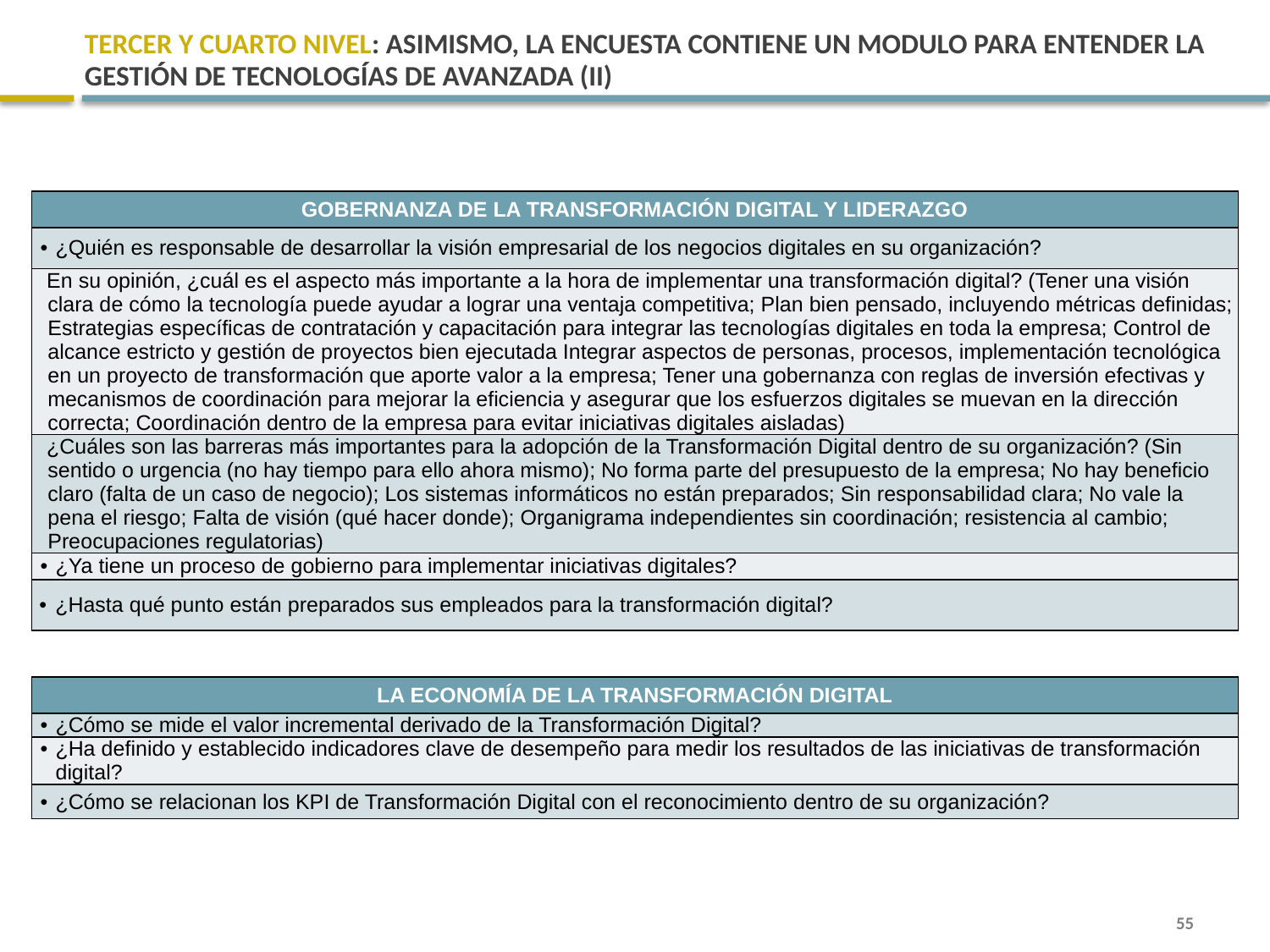

# TERCER Y CUARTO NIVEL: ASIMISMO, LA ENCUESTA CONTIENE UN MODULO para entender la gestión de tecnologías de avanzada (II)
| GOBERNANZA DE LA TRANSFORMACIÓN DIGITAL Y LIDERAZGO |
| --- |
| ¿Quién es responsable de desarrollar la visión empresarial de los negocios digitales en su organización? |
| En su opinión, ¿cuál es el aspecto más importante a la hora de implementar una transformación digital? (Tener una visión clara de cómo la tecnología puede ayudar a lograr una ventaja competitiva; Plan bien pensado, incluyendo métricas definidas; Estrategias específicas de contratación y capacitación para integrar las tecnologías digitales en toda la empresa; Control de alcance estricto y gestión de proyectos bien ejecutada Integrar aspectos de personas, procesos, implementación tecnológica en un proyecto de transformación que aporte valor a la empresa; Tener una gobernanza con reglas de inversión efectivas y mecanismos de coordinación para mejorar la eficiencia y asegurar que los esfuerzos digitales se muevan en la dirección correcta; Coordinación dentro de la empresa para evitar iniciativas digitales aisladas) |
| ¿Cuáles son las barreras más importantes para la adopción de la Transformación Digital dentro de su organización? (Sin sentido o urgencia (no hay tiempo para ello ahora mismo); No forma parte del presupuesto de la empresa; No hay beneficio claro (falta de un caso de negocio); Los sistemas informáticos no están preparados; Sin responsabilidad clara; No vale la pena el riesgo; Falta de visión (qué hacer donde); Organigrama independientes sin coordinación; resistencia al cambio; Preocupaciones regulatorias) |
| ¿Ya tiene un proceso de gobierno para implementar iniciativas digitales? |
| ¿Hasta qué punto están preparados sus empleados para la transformación digital? |
| LA ECONOMÍA DE LA TRANSFORMACIÓN DIGITAL |
| --- |
| ¿Cómo se mide el valor incremental derivado de la Transformación Digital? |
| ¿Ha definido y establecido indicadores clave de desempeño para medir los resultados de las iniciativas de transformación digital? |
| ¿Cómo se relacionan los KPI de Transformación Digital con el reconocimiento dentro de su organización? |